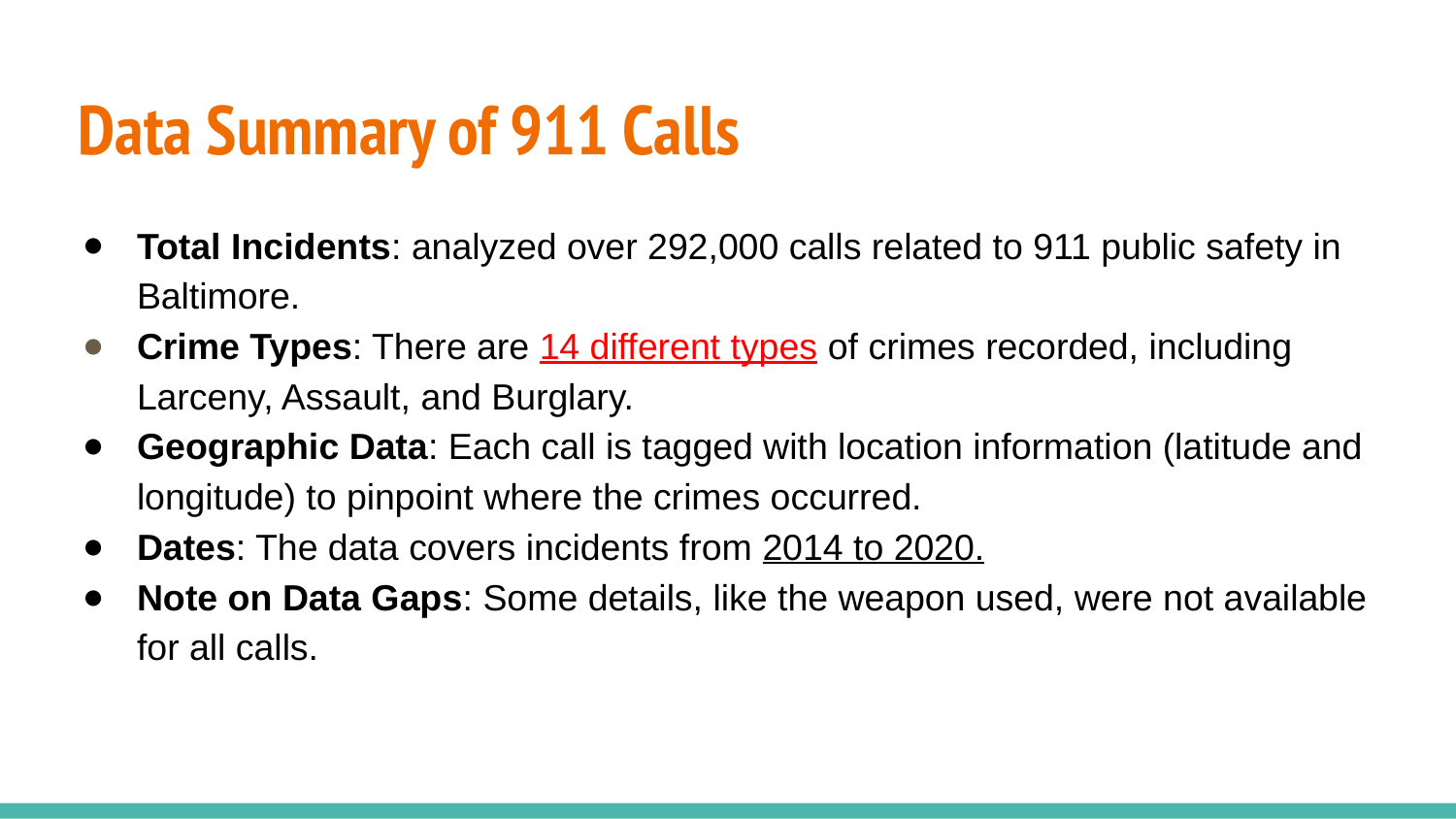

# Data Summary of 911 Calls
Total Incidents: analyzed over 292,000 calls related to 911 public safety in Baltimore.
Crime Types: There are 14 different types of crimes recorded, including Larceny, Assault, and Burglary.
Geographic Data: Each call is tagged with location information (latitude and longitude) to pinpoint where the crimes occurred.
Dates: The data covers incidents from 2014 to 2020.
Note on Data Gaps: Some details, like the weapon used, were not available for all calls.